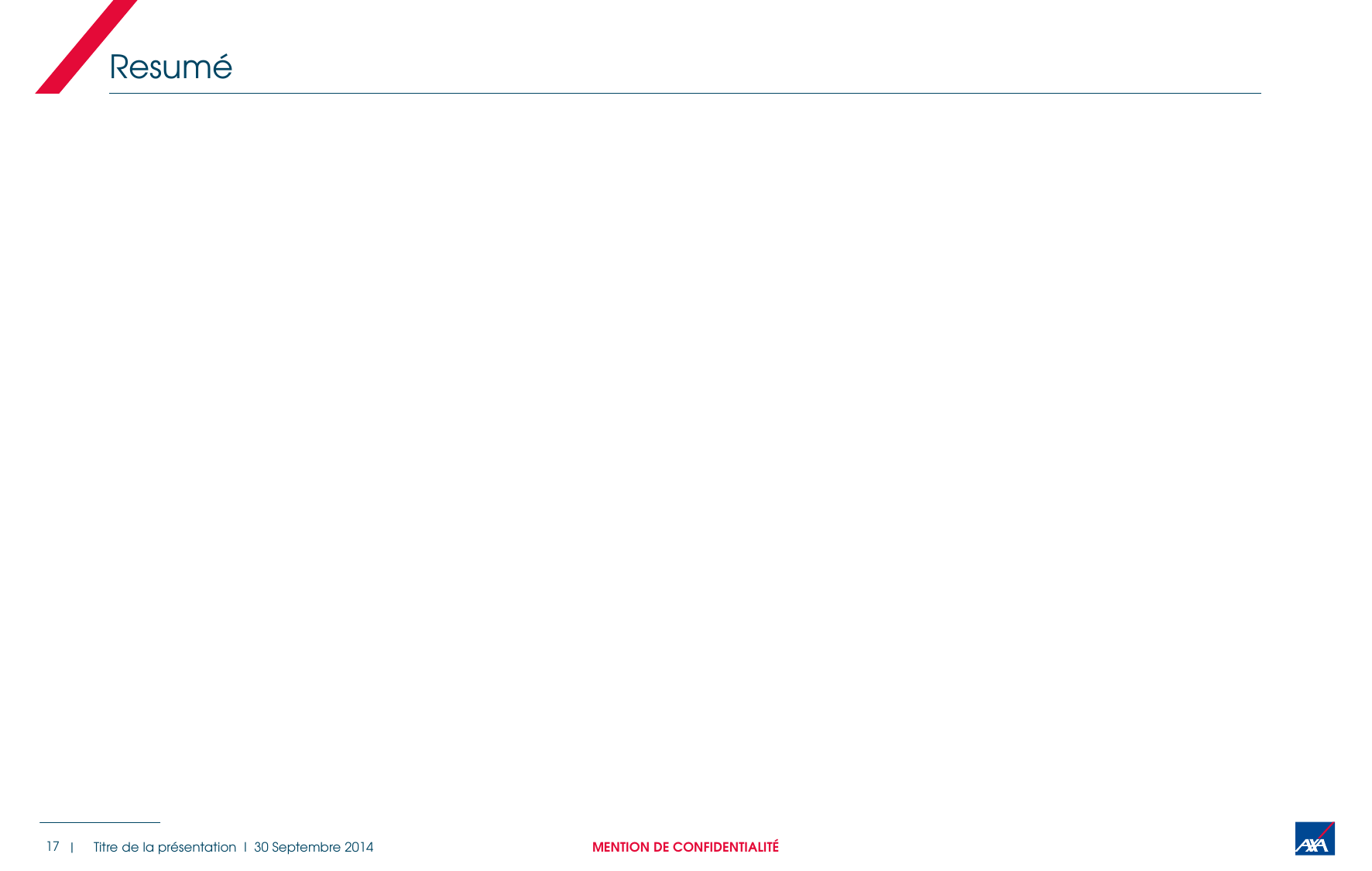

# Resumé

17   |
MENTION DE CONFIDENTIALITÉ
Titre de la présentation  I  30 Septembre 2014